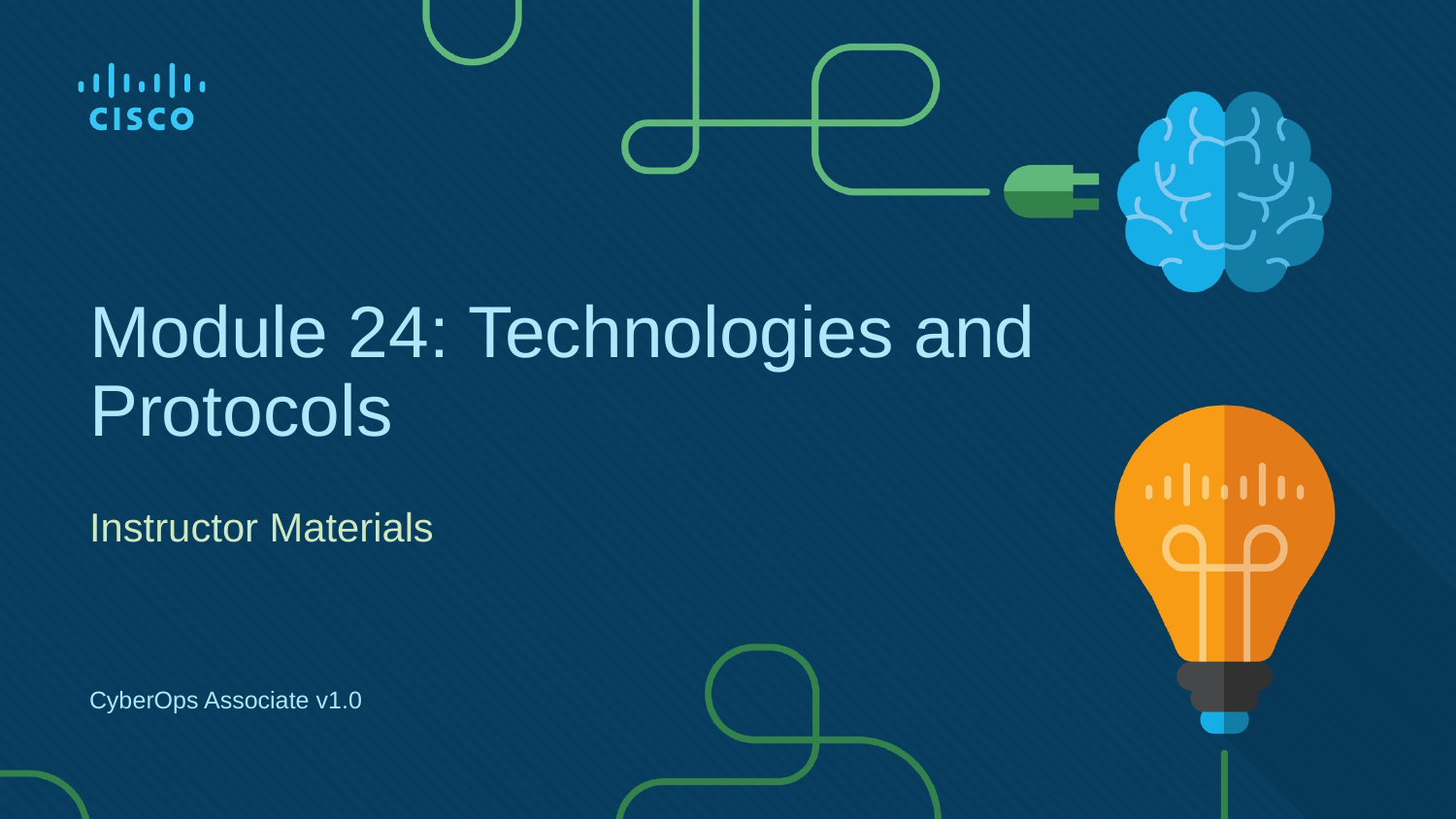

# Module 24: Technologies and Protocols
Instructor Materials
CyberOps Associate v1.0